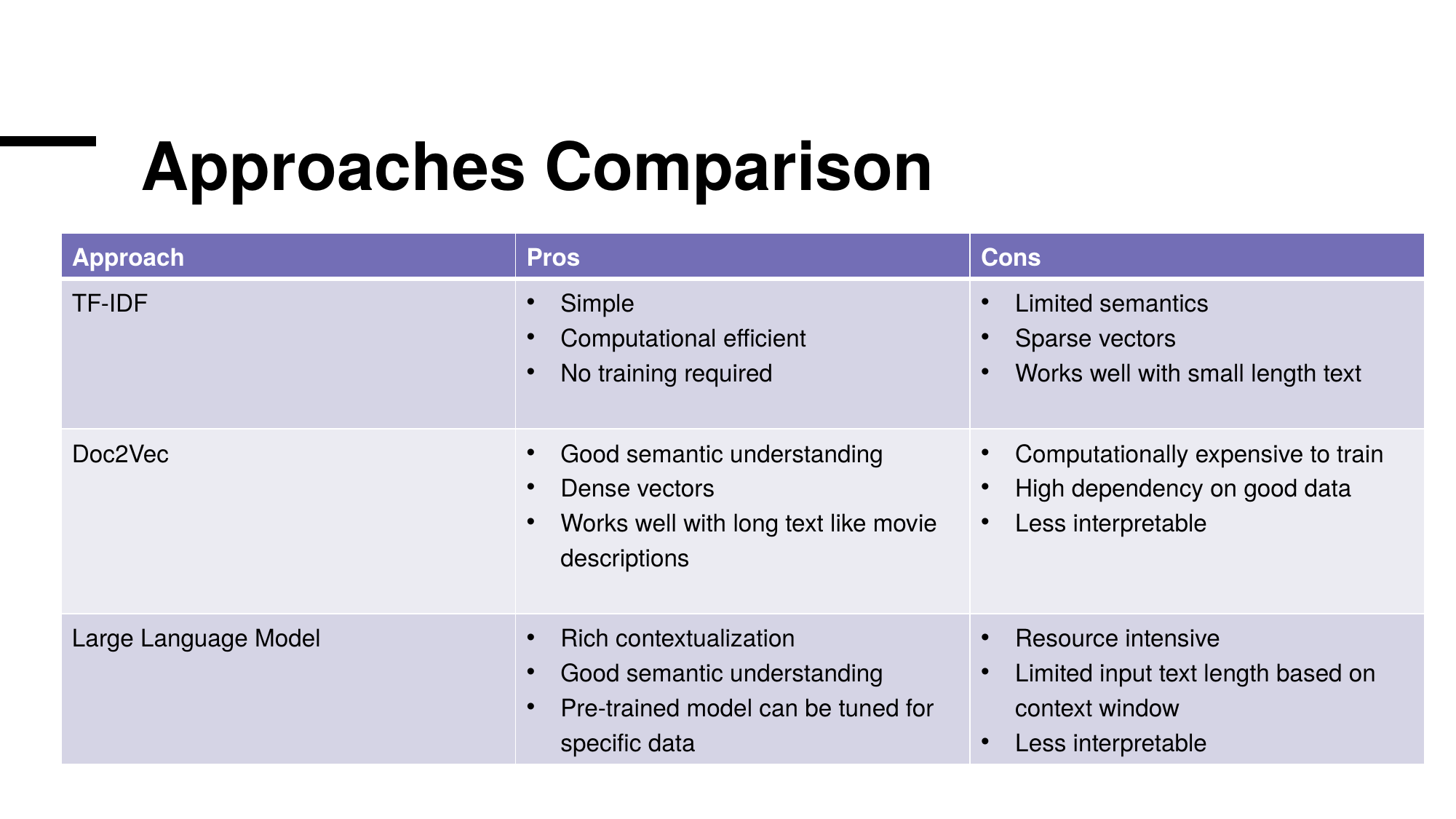

# Approaches Comparison
| Approach | Pros | Cons |
| --- | --- | --- |
| TF-IDF | Simple Computational efficient No training required | Limited semantics Sparse vectors Works well with small length text |
| Doc2Vec | Good semantic understanding Dense vectors Works well with long text like movie descriptions | Computationally expensive to train High dependency on good data Less interpretable |
| Large Language Model | Rich contextualization Good semantic understanding Pre-trained model can be tuned for specific data | Resource intensive Limited input text length based on context window Less interpretable |